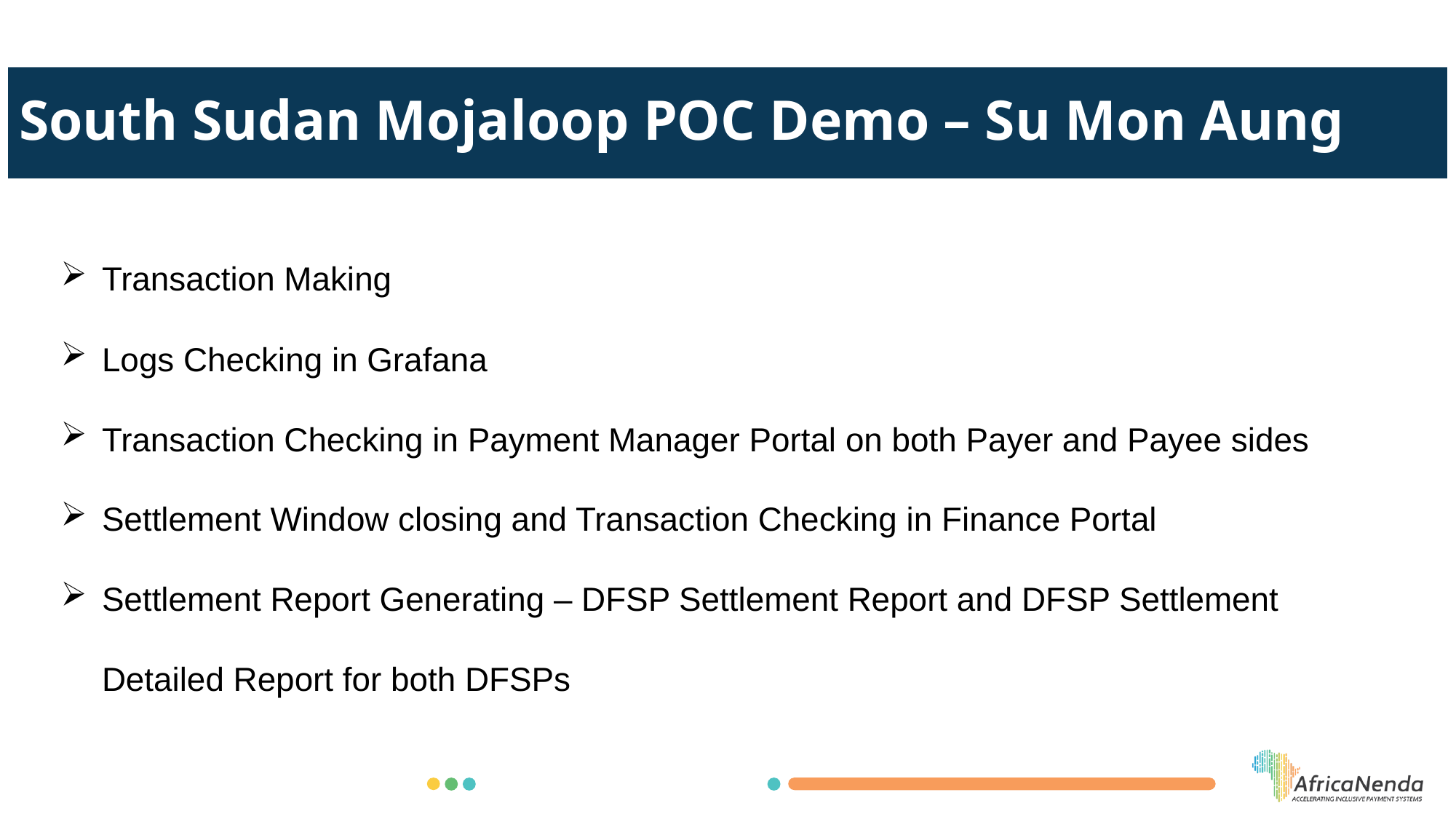

# South Sudan Mojaloop POC Demo – Su Mon Aung
Transaction Making
Logs Checking in Grafana
Transaction Checking in Payment Manager Portal on both Payer and Payee sides
Settlement Window closing and Transaction Checking in Finance Portal
Settlement Report Generating – DFSP Settlement Report and DFSP Settlement Detailed Report for both DFSPs